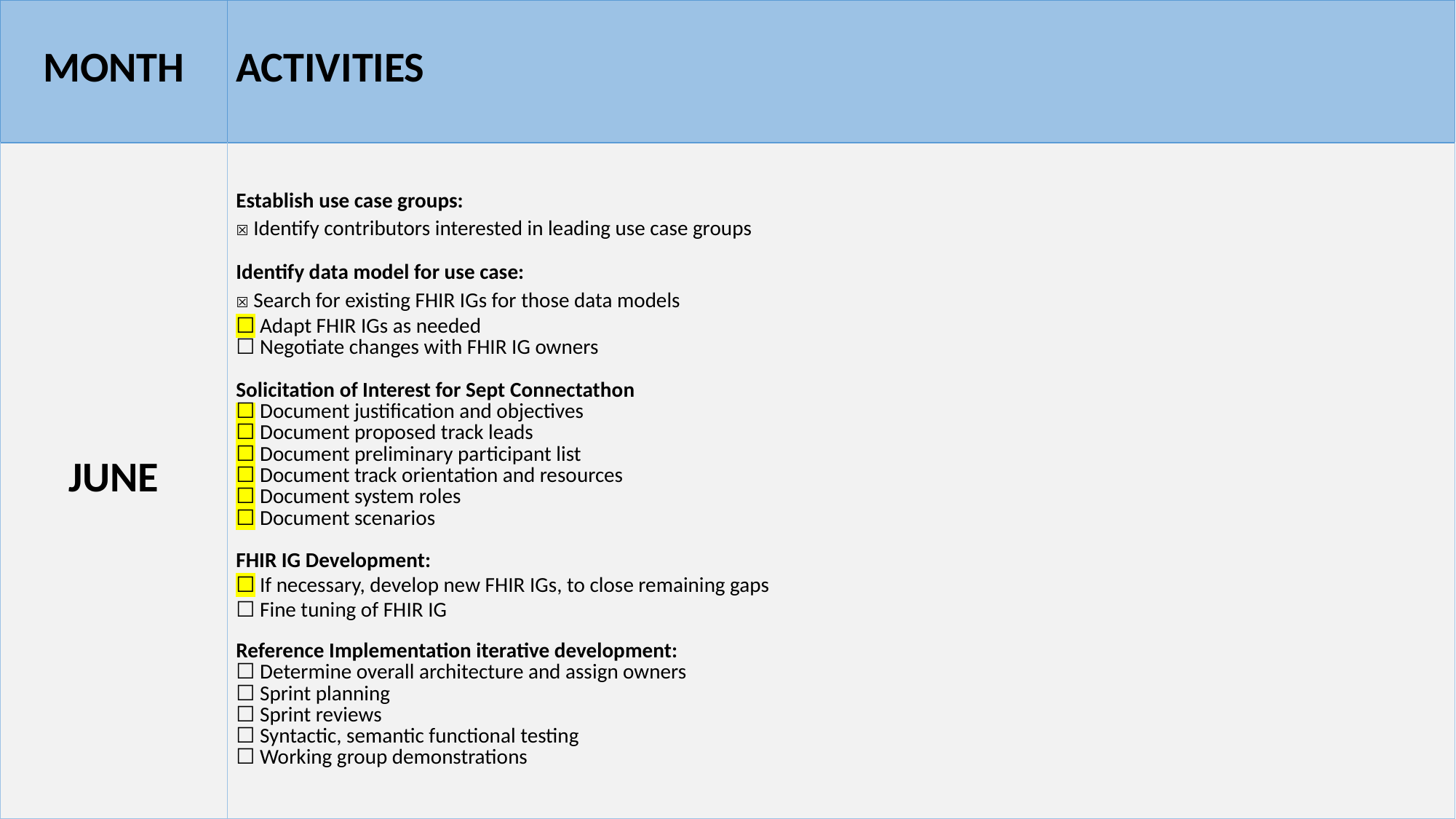

| MONTH | ACTIVITIES |
| --- | --- |
| JUNE | Establish use case groups: ☒ Identify contributors interested in leading use case groups Identify data model for use case: ☒ Search for existing FHIR IGs for those data models ☐ Adapt FHIR IGs as needed ☐ Negotiate changes with FHIR IG owners Solicitation of Interest for Sept Connectathon ☐ Document justification and objectives ☐ Document proposed track leads ☐ Document preliminary participant list ☐ Document track orientation and resources ☐ Document system roles ☐ Document scenarios FHIR IG Development: ☐ If necessary, develop new FHIR IGs, to close remaining gaps ☐ Fine tuning of FHIR IG Reference Implementation iterative development: ☐ Determine overall architecture and assign owners ☐ Sprint planning ☐ Sprint reviews ☐ Syntactic, semantic functional testing ☐ Working group demonstrations |
#